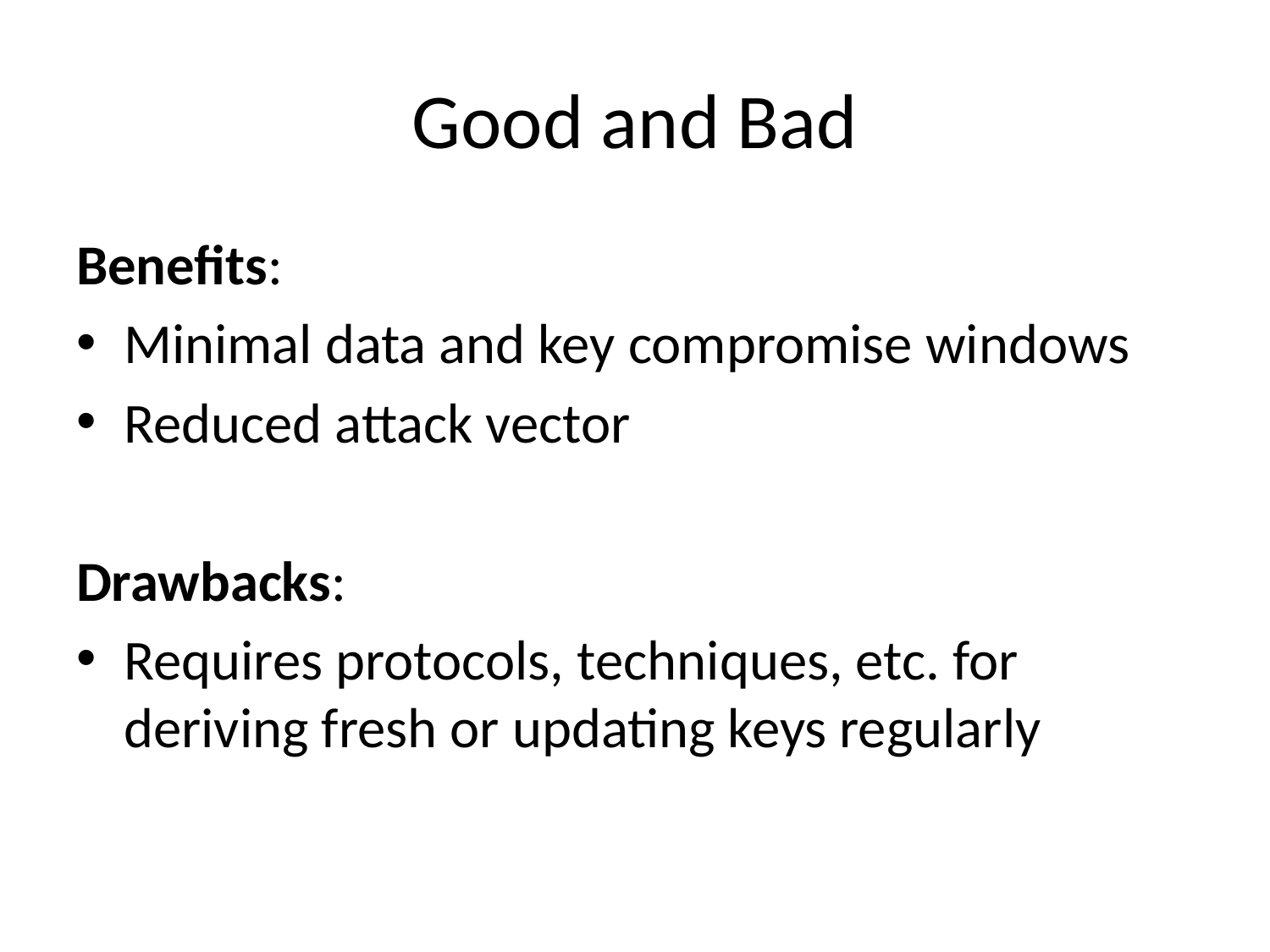

# Good and Bad
Benefits:
Minimal data and key compromise windows
Reduced attack vector

Drawbacks:
Requires protocols, techniques, etc. for deriving fresh or updating keys regularly